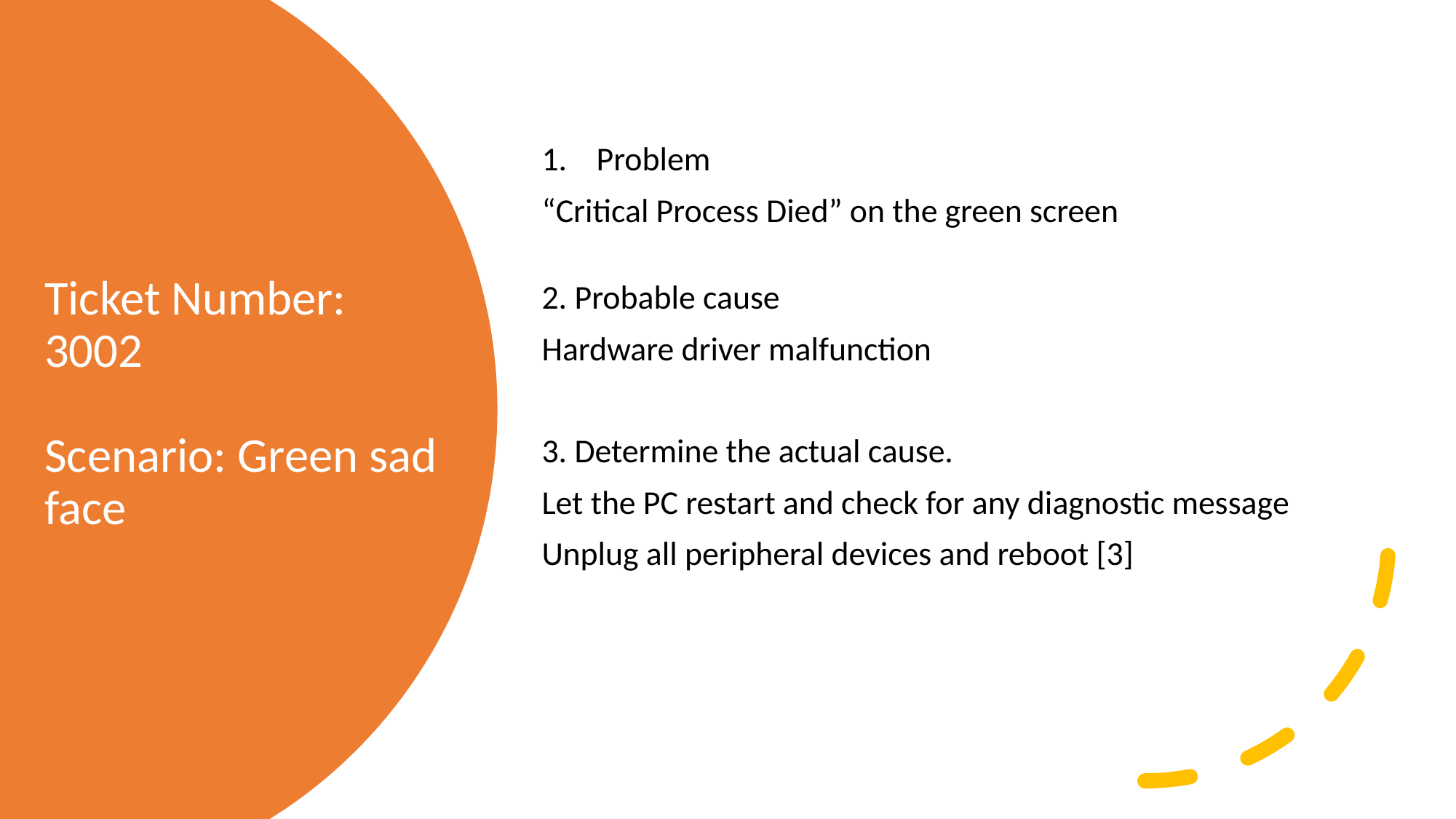

Problem
“Critical Process Died” on the green screen
2. Probable cause
Hardware driver malfunction

3. Determine the actual cause.
Let the PC restart and check for any diagnostic message
Unplug all peripheral devices and reboot [3]

# Ticket Number: 3002 Scenario: Green sad face